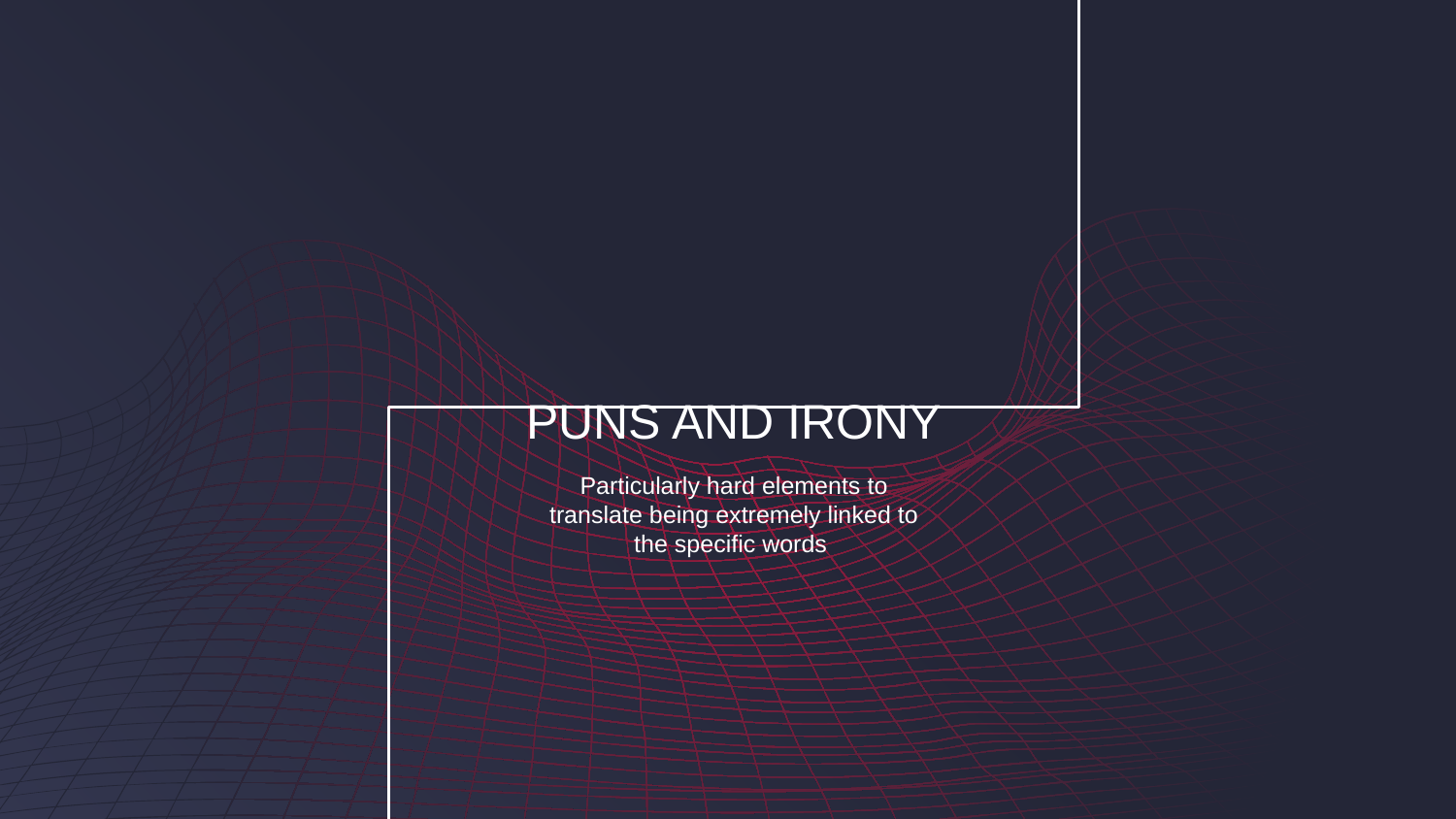

PUNS AND IRONY
Particularly hard elements to translate being extremely linked to the specific words